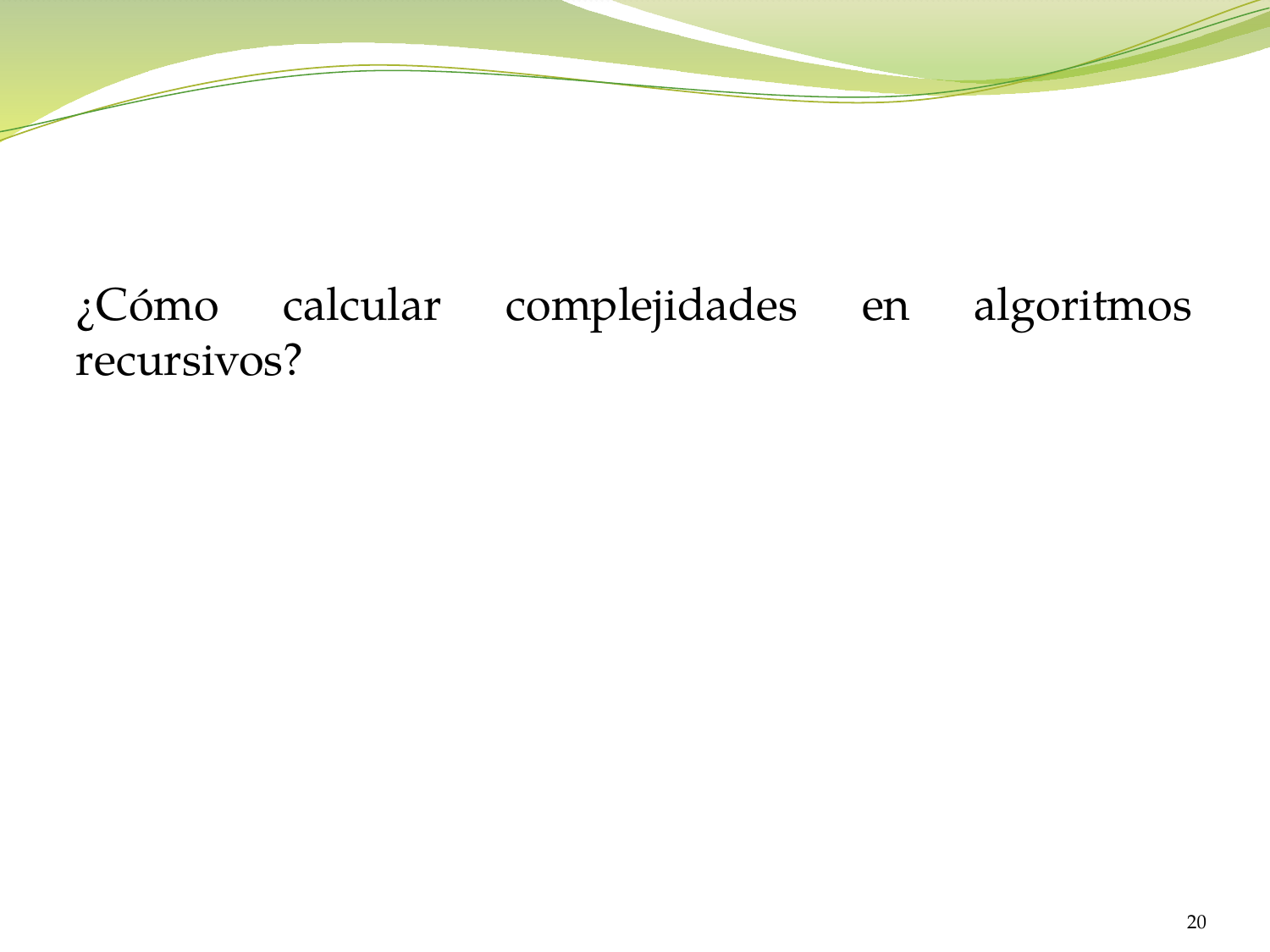

#
¿Cómo calcular complejidades en algoritmos recursivos?
20